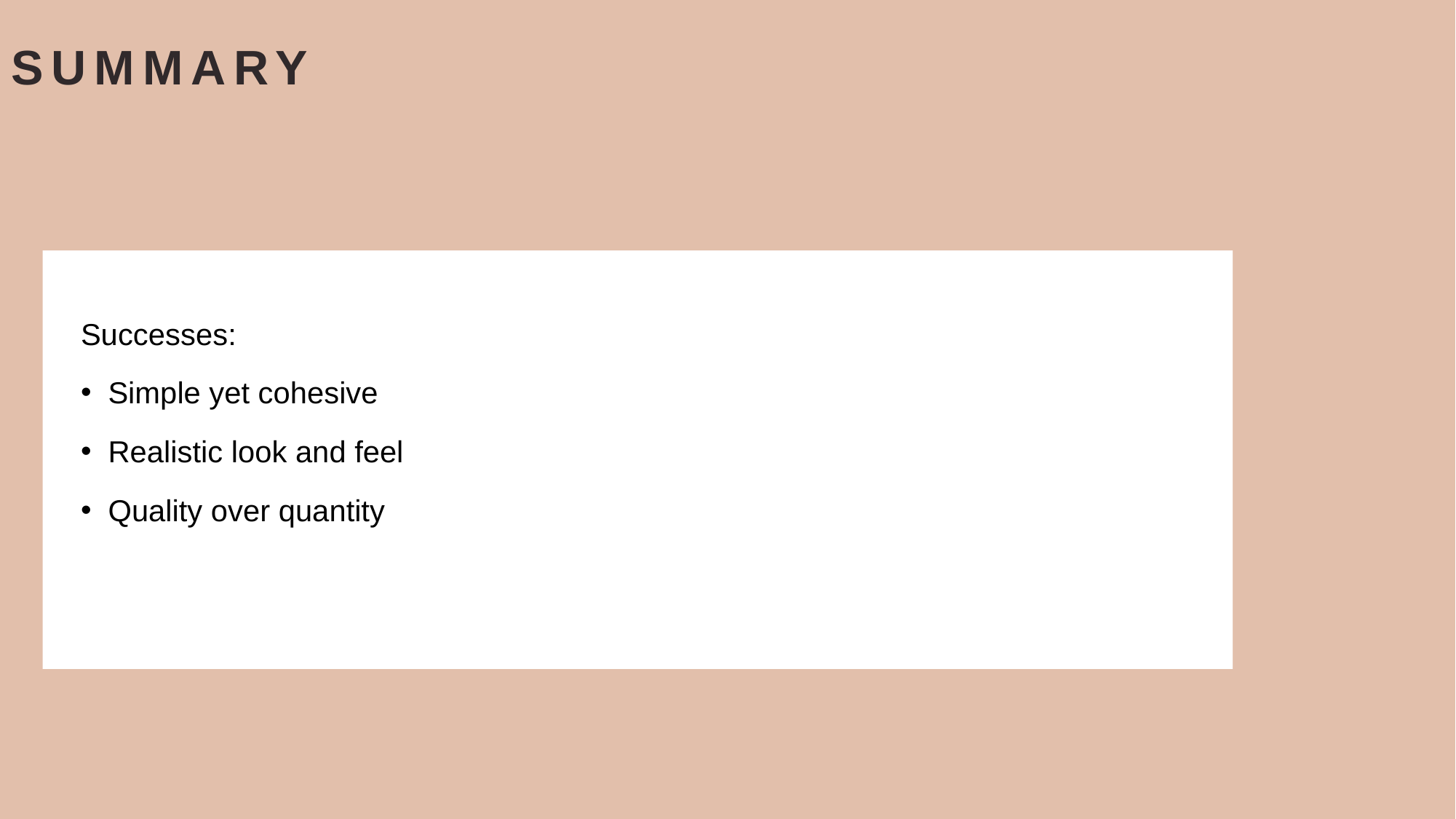

# Summary

Successes:
Simple yet cohesive
Realistic look and feel
Quality over quantity